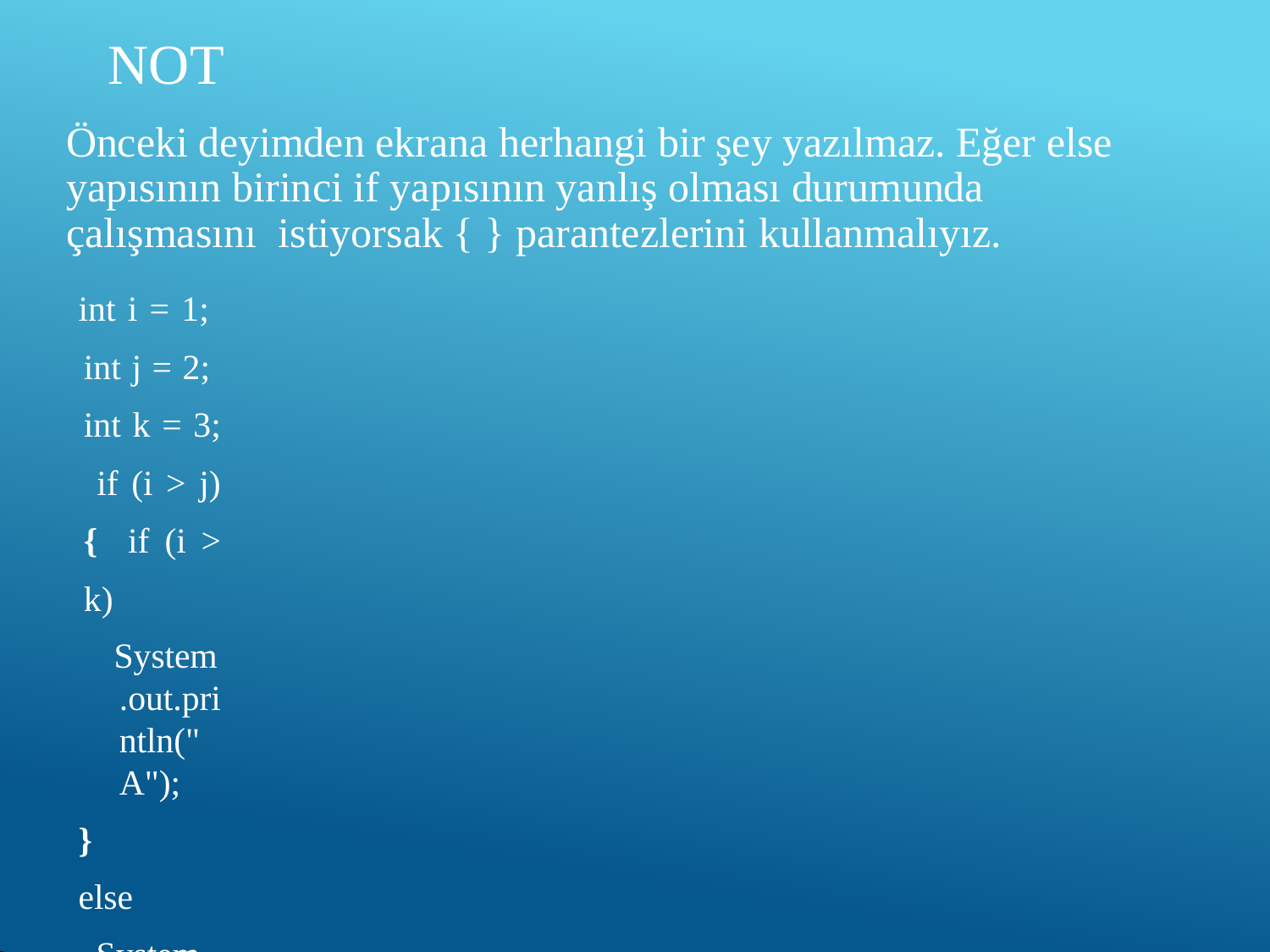

# NOT
Önceki deyimden ekrana herhangi bir şey yazılmaz. Eğer else  yapısının birinci if yapısının yanlış olması durumunda çalışmasını  istiyorsak { } parantezlerini kullanmalıyız.
int i = 1;  int j = 2;  int k = 3;  if (i > j) {  if (i > k)
System.out.println("A");
}
else
System.out.println("B");
Bu ifade ekrana B yazar.